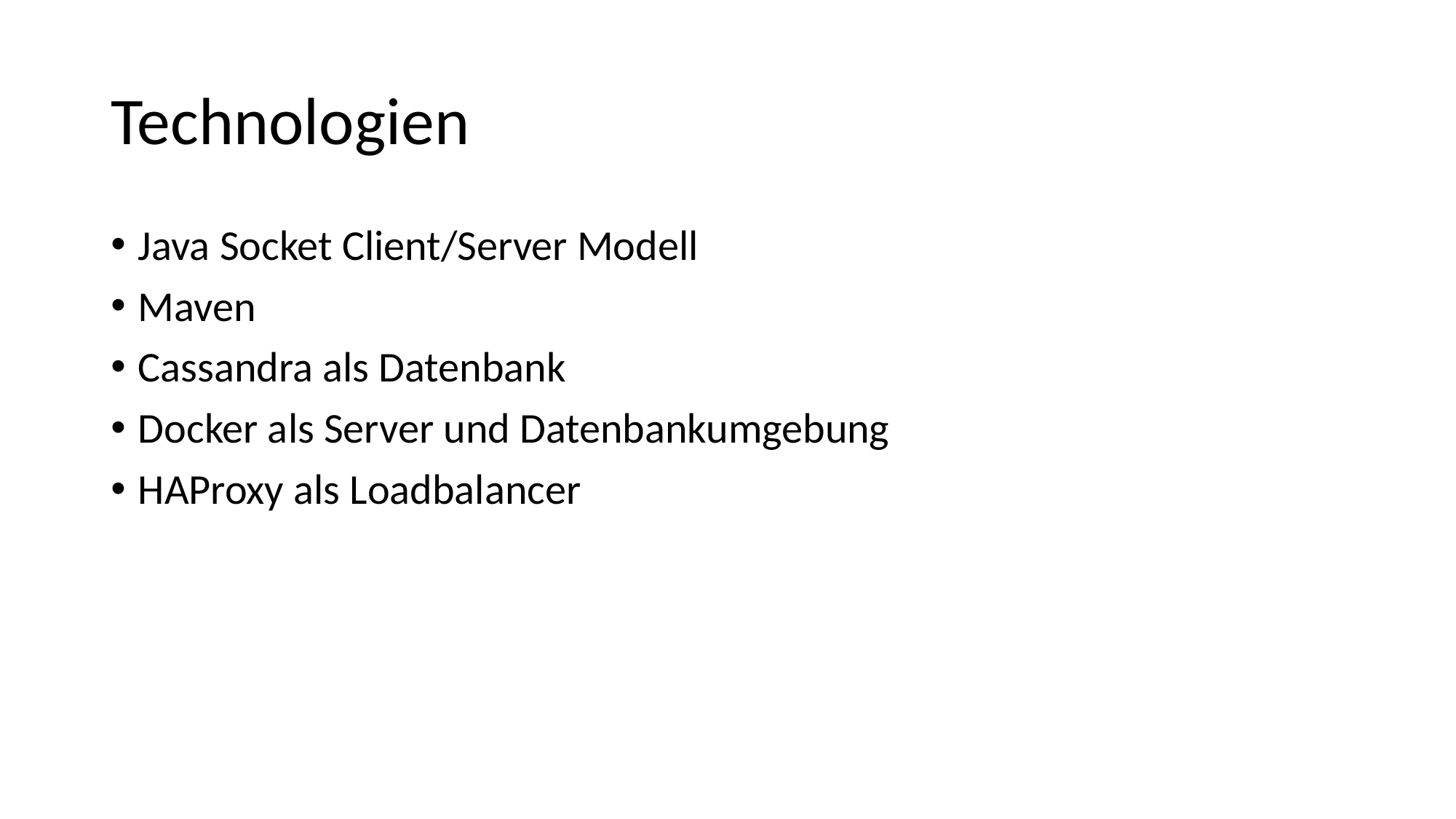

# Technologien
Java Socket Client/Server Modell
Maven
Cassandra als Datenbank
Docker als Server und Datenbankumgebung
HAProxy als Loadbalancer